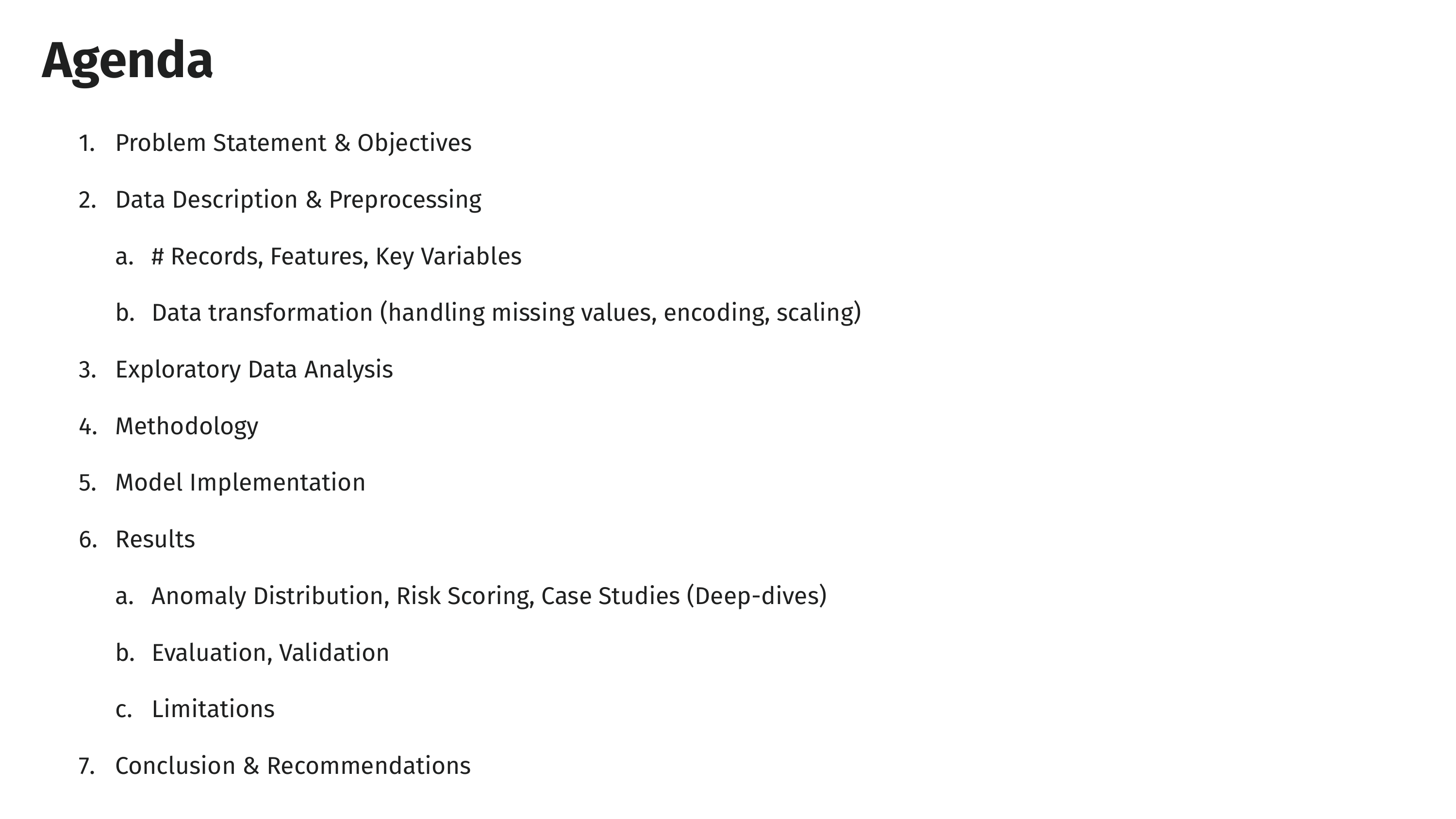

Agenda
Problem Statement & Objectives
Data Description & Preprocessing
# Records, Features, Key Variables
Data transformation (handling missing values, encoding, scaling)
Exploratory Data Analysis
Methodology
Model Implementation
Results
Anomaly Distribution, Risk Scoring, Case Studies (Deep-dives)
Evaluation, Validation
Limitations
Conclusion & Recommendations